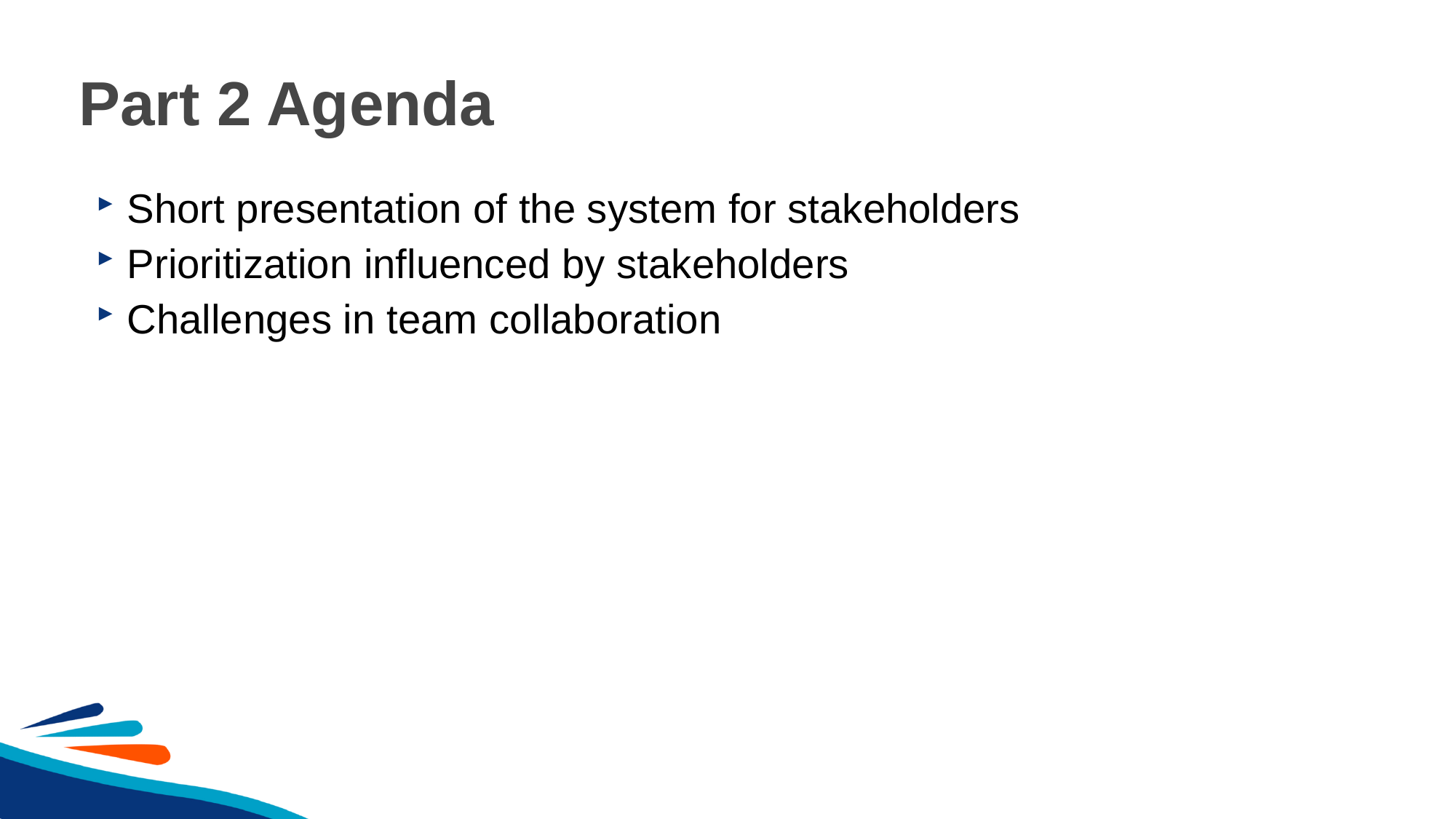

# Part 2 Agenda
Short presentation of the system for stakeholders
Prioritization influenced by stakeholders
Challenges in team collaboration